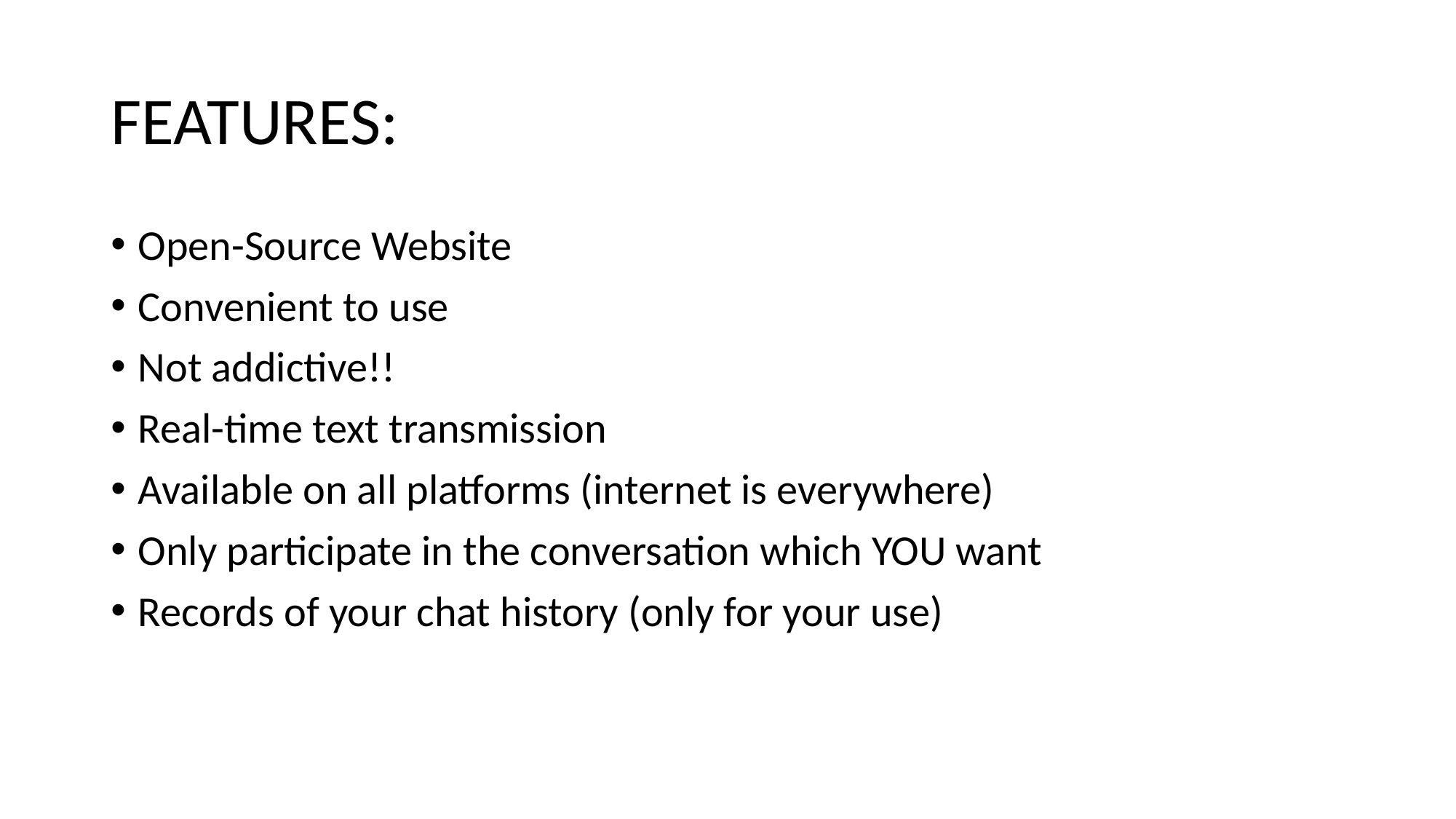

# FEATURES:
Open-Source Website
Convenient to use
Not addictive!!
Real-time text transmission
Available on all platforms (internet is everywhere)
Only participate in the conversation which YOU want
Records of your chat history (only for your use)